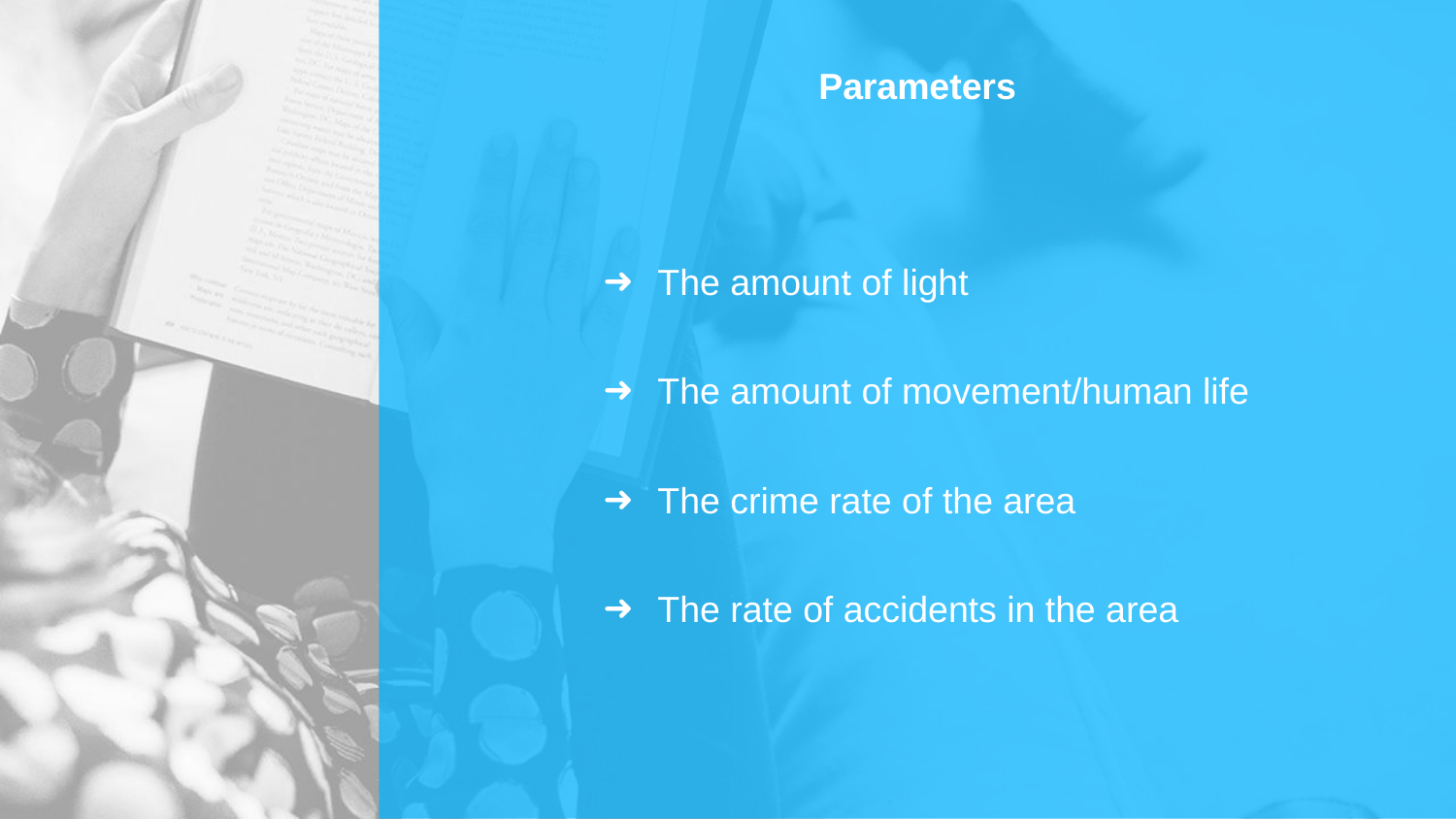

# Parameters
The amount of light
The amount of movement/human life
The crime rate of the area
The rate of accidents in the area
6